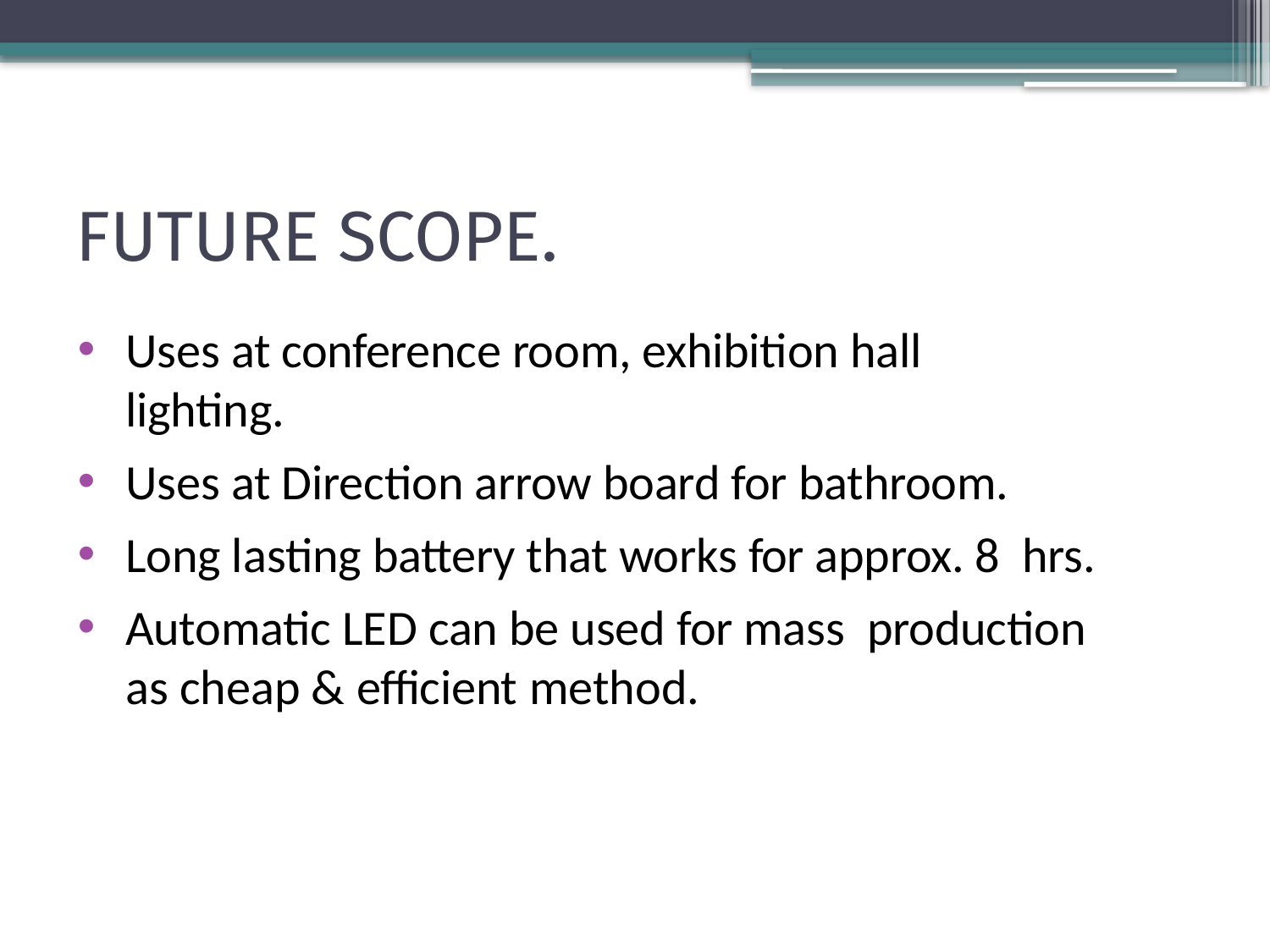

# FUTURE SCOPE.
Uses at conference room, exhibition hall  lighting.
Uses at Direction arrow board for bathroom.
Long lasting battery that works for approx. 8  hrs.
Automatic LED can be used for mass  production as cheap & efficient method.